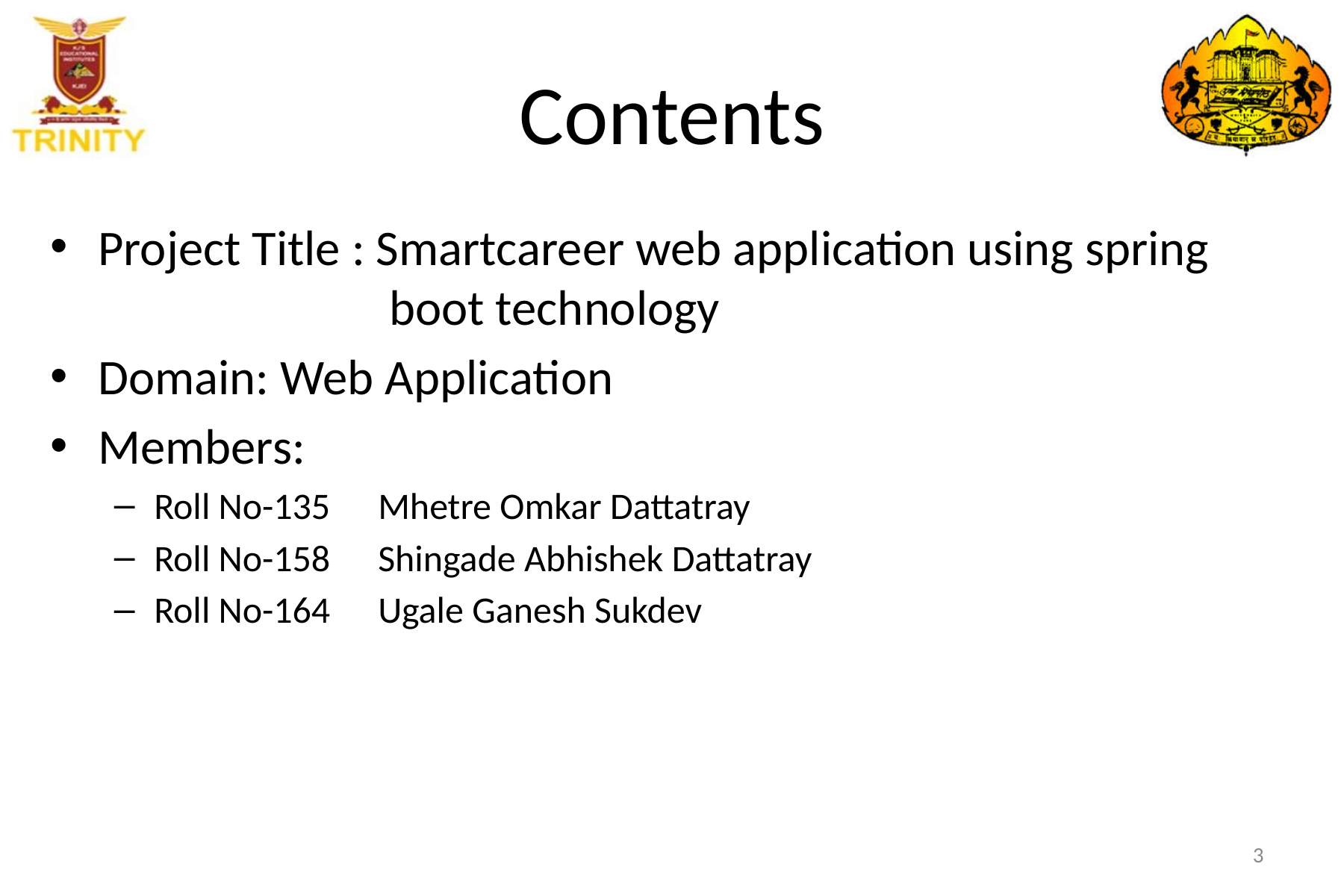

# Contents
Project Title : Smartcareer web application using spring 		      boot technology
Domain: Web Application
Members:
Roll No-135	Mhetre Omkar Dattatray
Roll No-158	Shingade Abhishek Dattatray
Roll No-164	Ugale Ganesh Sukdev
3